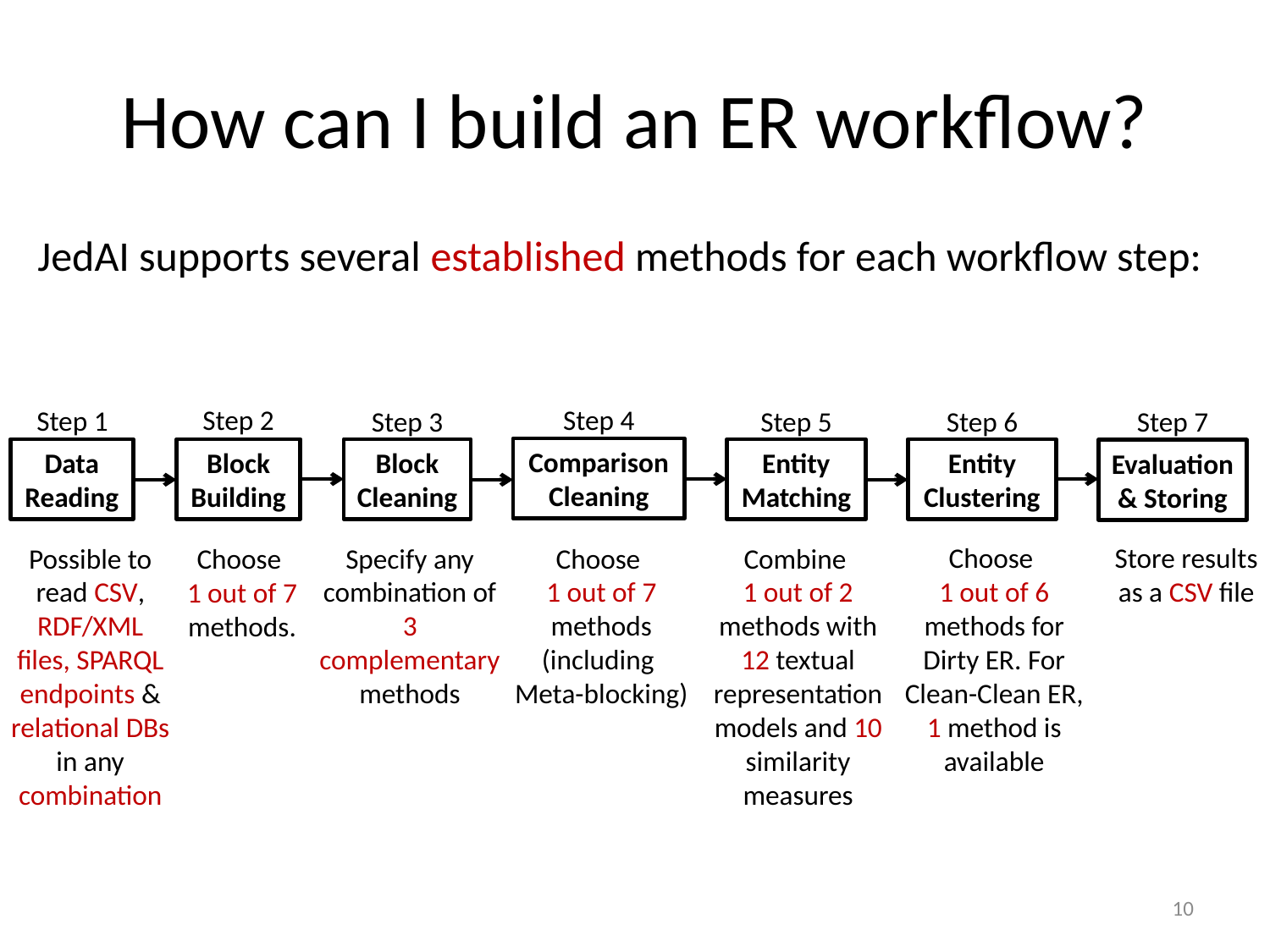

# How can I build an ER workflow?
JedAI supports several established methods for each workflow step:
Step 4
Step 2
Step 1
Step 3
Step 5
Step 6
Step 7
Comparison
Cleaning
Data Reading
Block
Cleaning
Block
Building
Entity
Clustering
Entity
Matching
Evaluation & Storing
Store results as a CSV file
Choose
1 out of 6
methods for Dirty ER. For Clean-Clean ER, 1 method is available
Choose
1 out of 7 methods (including
Meta-blocking)
Combine
1 out of 2
methods with 12 textual representation models and 10 similarity measures
Possible to read CSV, RDF/XML files, SPARQL endpoints & relational DBs in any combination
Specify any combination of 3 complementarymethods
Choose
1 out of 7 methods.
10